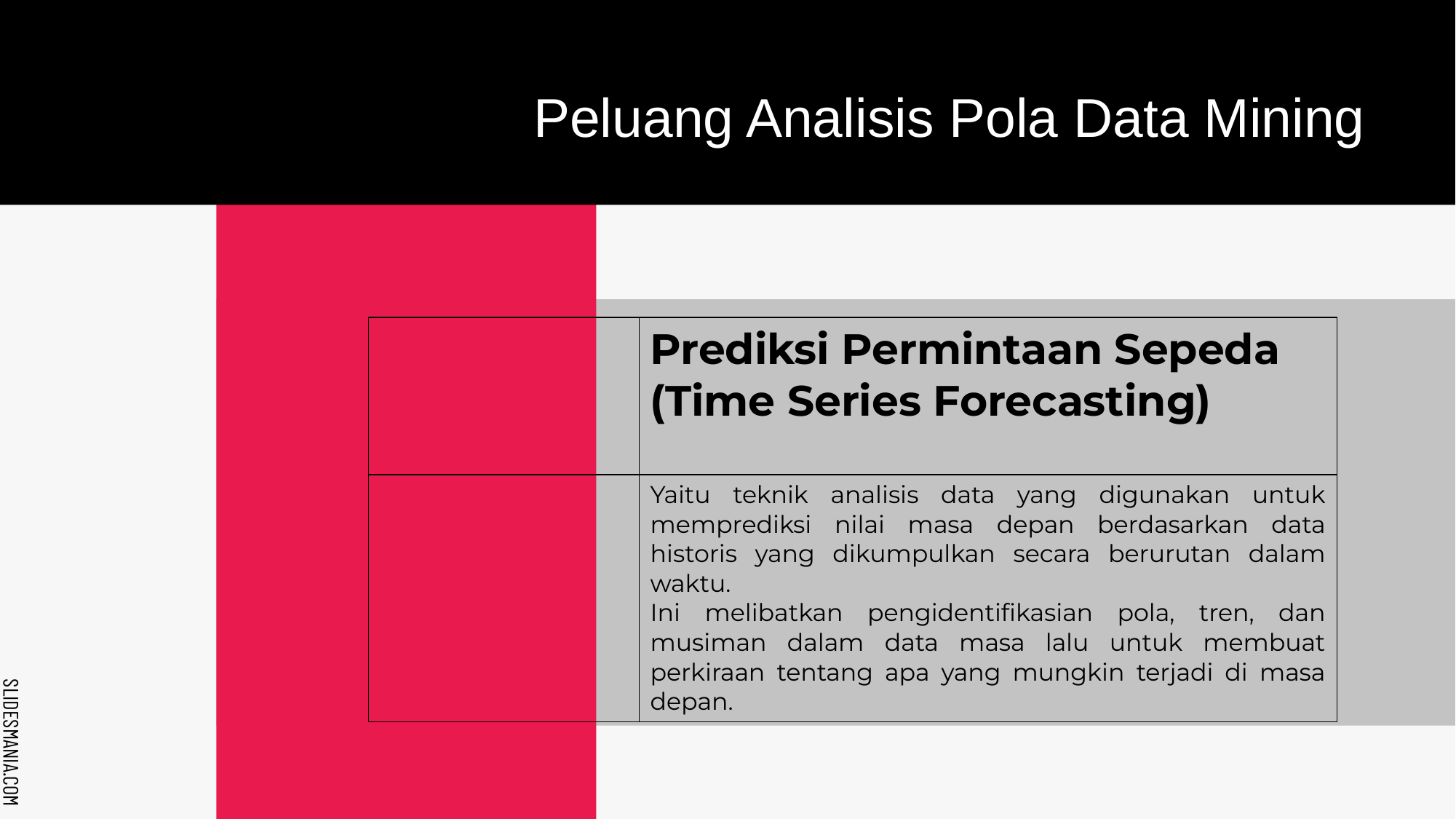

Peluang Analisis Pola Data Mining
|  | Prediksi Permintaan Sepeda (Time Series Forecasting) |
| --- | --- |
|  | Yaitu teknik analisis data yang digunakan untuk memprediksi nilai masa depan berdasarkan data historis yang dikumpulkan secara berurutan dalam waktu. Ini melibatkan pengidentifikasian pola, tren, dan musiman dalam data masa lalu untuk membuat perkiraan tentang apa yang mungkin terjadi di masa depan. |